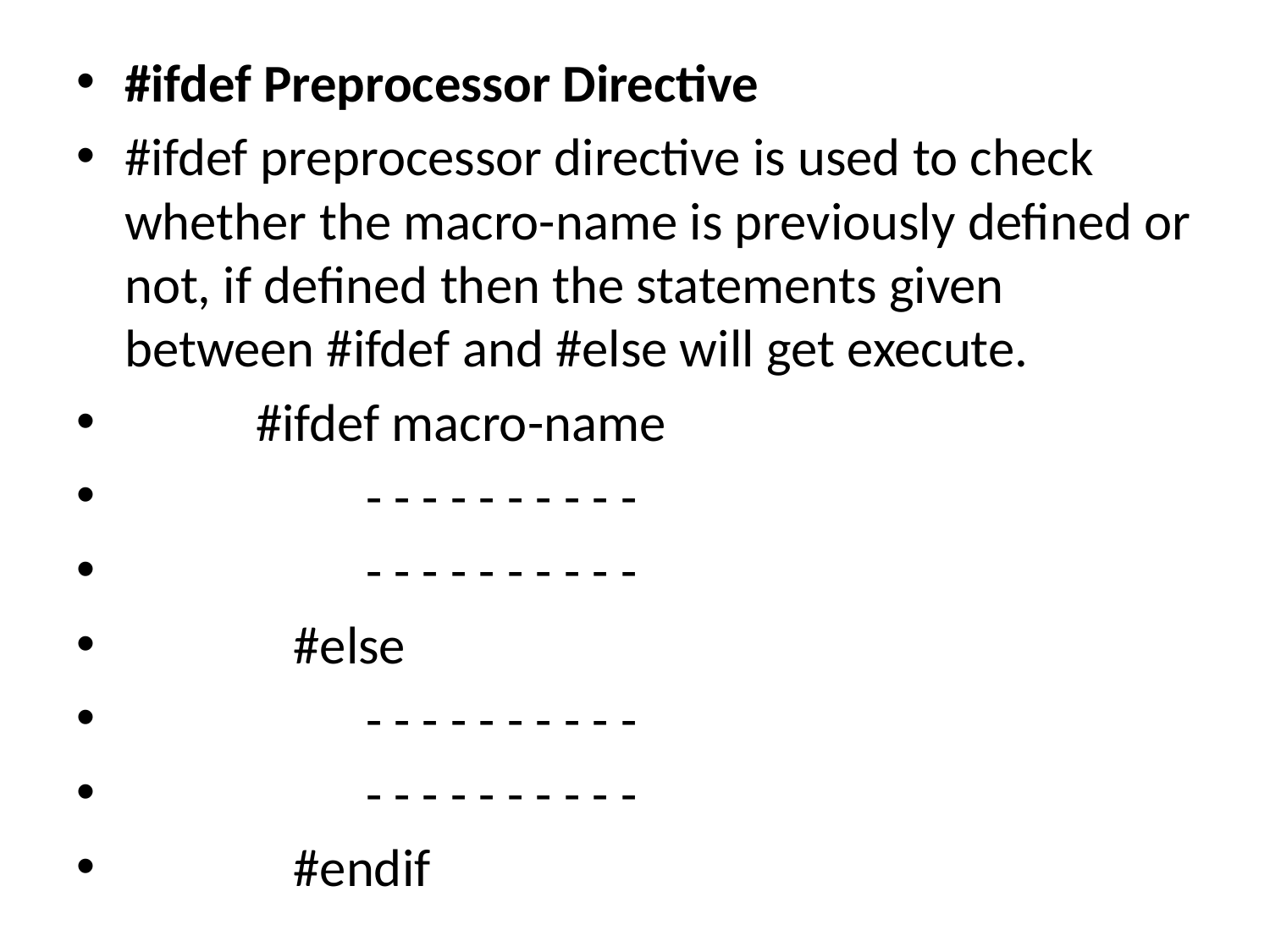

#ifdef Preprocessor Directive
#ifdef preprocessor directive is used to check whether the macro-name is previously defined or not, if defined then the statements given between #ifdef and #else will get execute.
		 #ifdef macro-name
                    - - - - - - - - - -
                    - - - - - - - - - -
              #else
                    - - - - - - - - - -
                    - - - - - - - - - -
              #endif